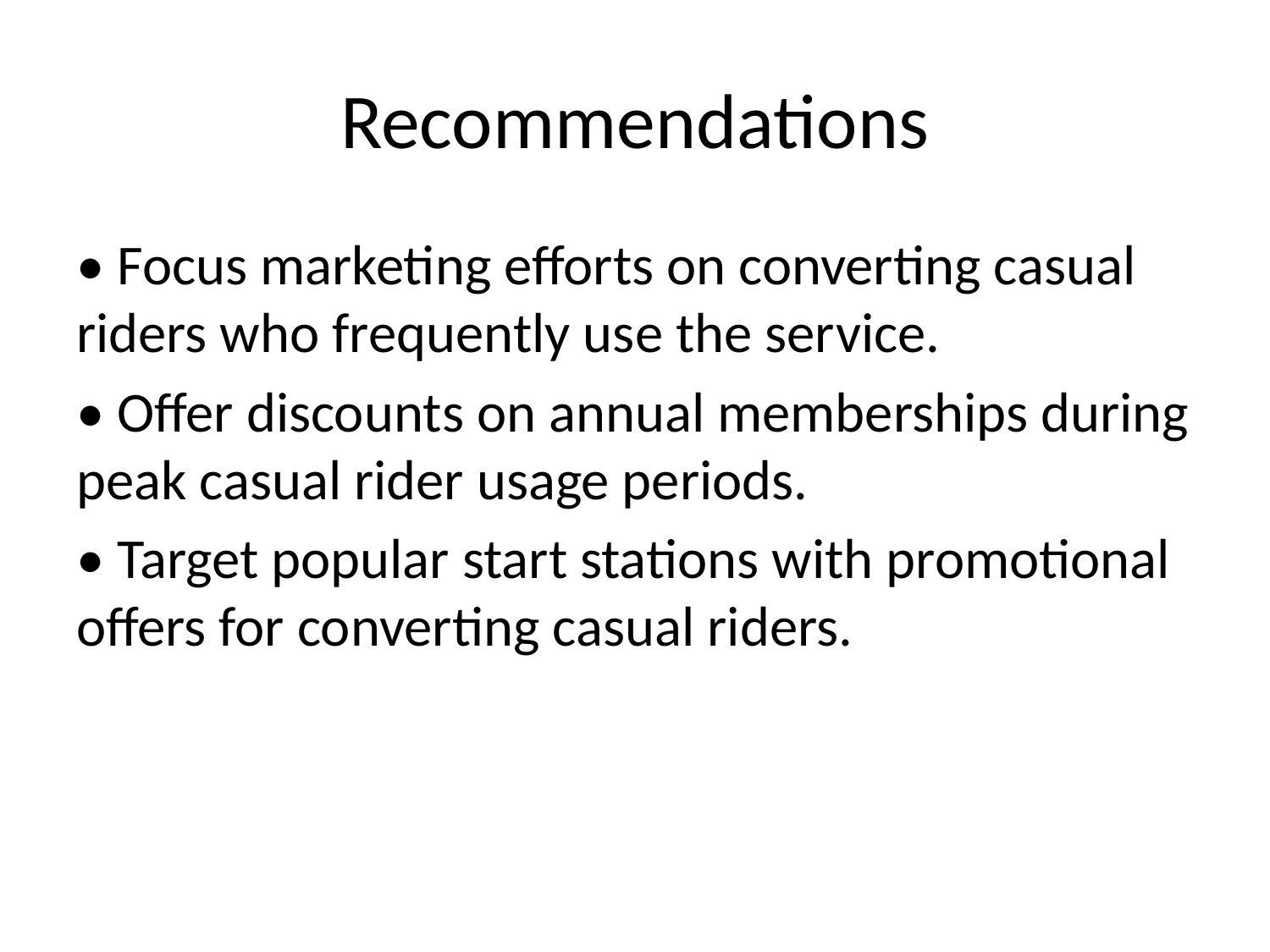

# Recommendations
• Focus marketing efforts on converting casual riders who frequently use the service.
• Offer discounts on annual memberships during peak casual rider usage periods.
• Target popular start stations with promotional offers for converting casual riders.